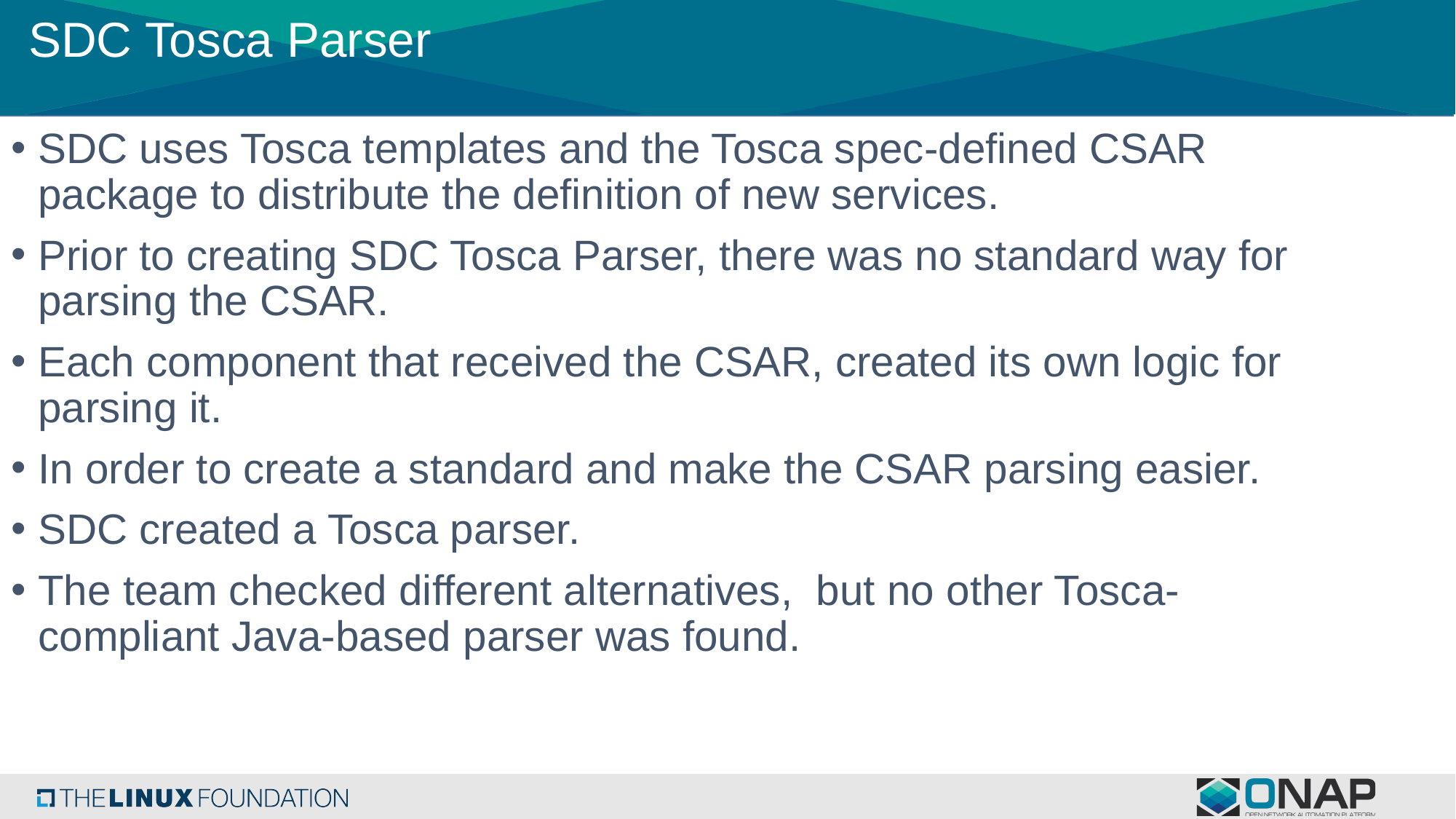

# SDC Tosca Parser
SDC uses Tosca templates and the Tosca spec-defined CSAR package to distribute the definition of new services.
Prior to creating SDC Tosca Parser, there was no standard way for parsing the CSAR.
Each component that received the CSAR, created its own logic for parsing it.
In order to create a standard and make the CSAR parsing easier.
SDC created a Tosca parser.
The team checked different alternatives,  but no other Tosca-compliant Java-based parser was found.